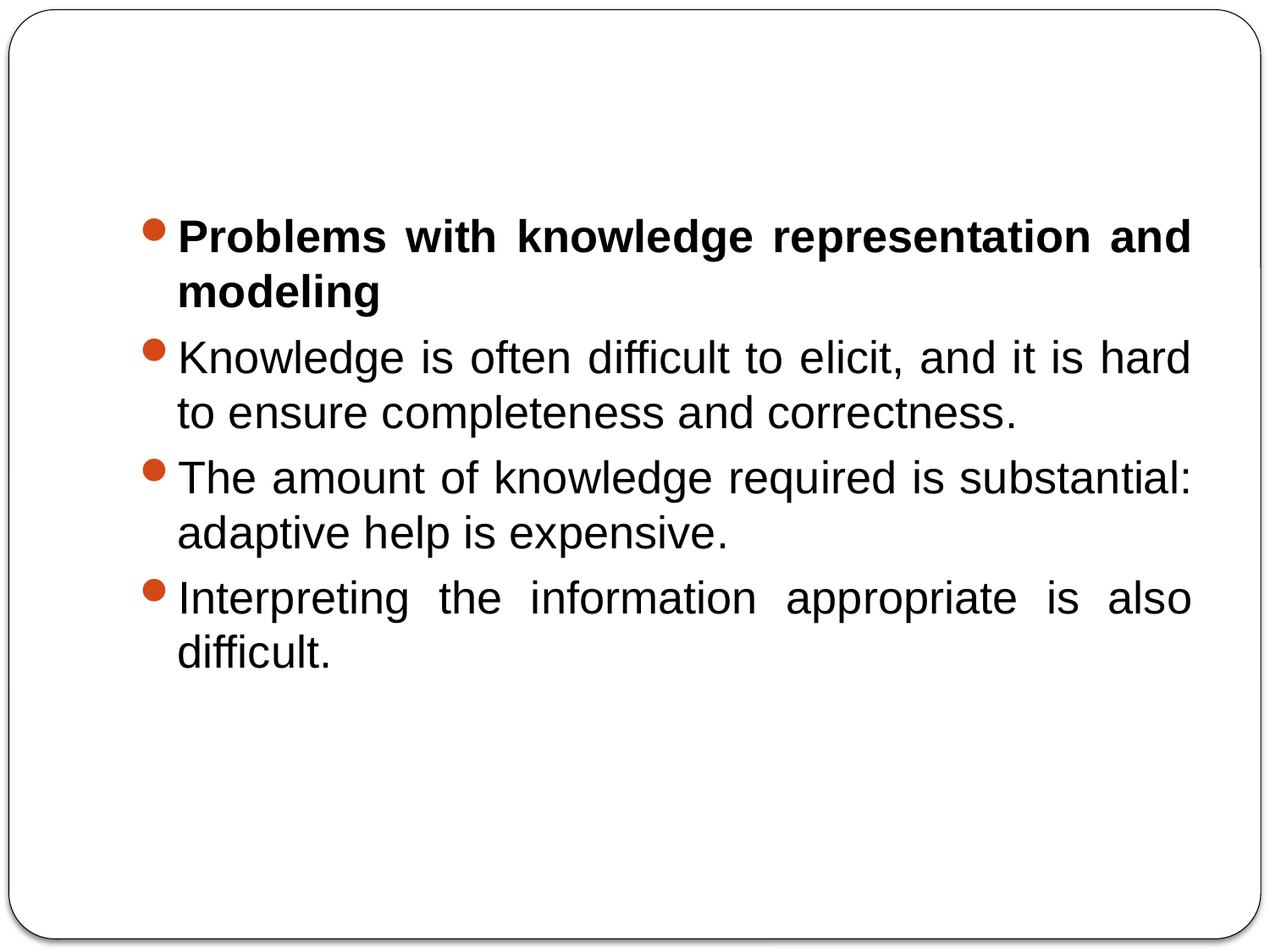

#
Problems with knowledge representation and modeling
Knowledge is often difficult to elicit, and it is hard to ensure completeness and correctness.
The amount of knowledge required is substantial: adaptive help is expensive.
Interpreting the information appropriate is also difficult.